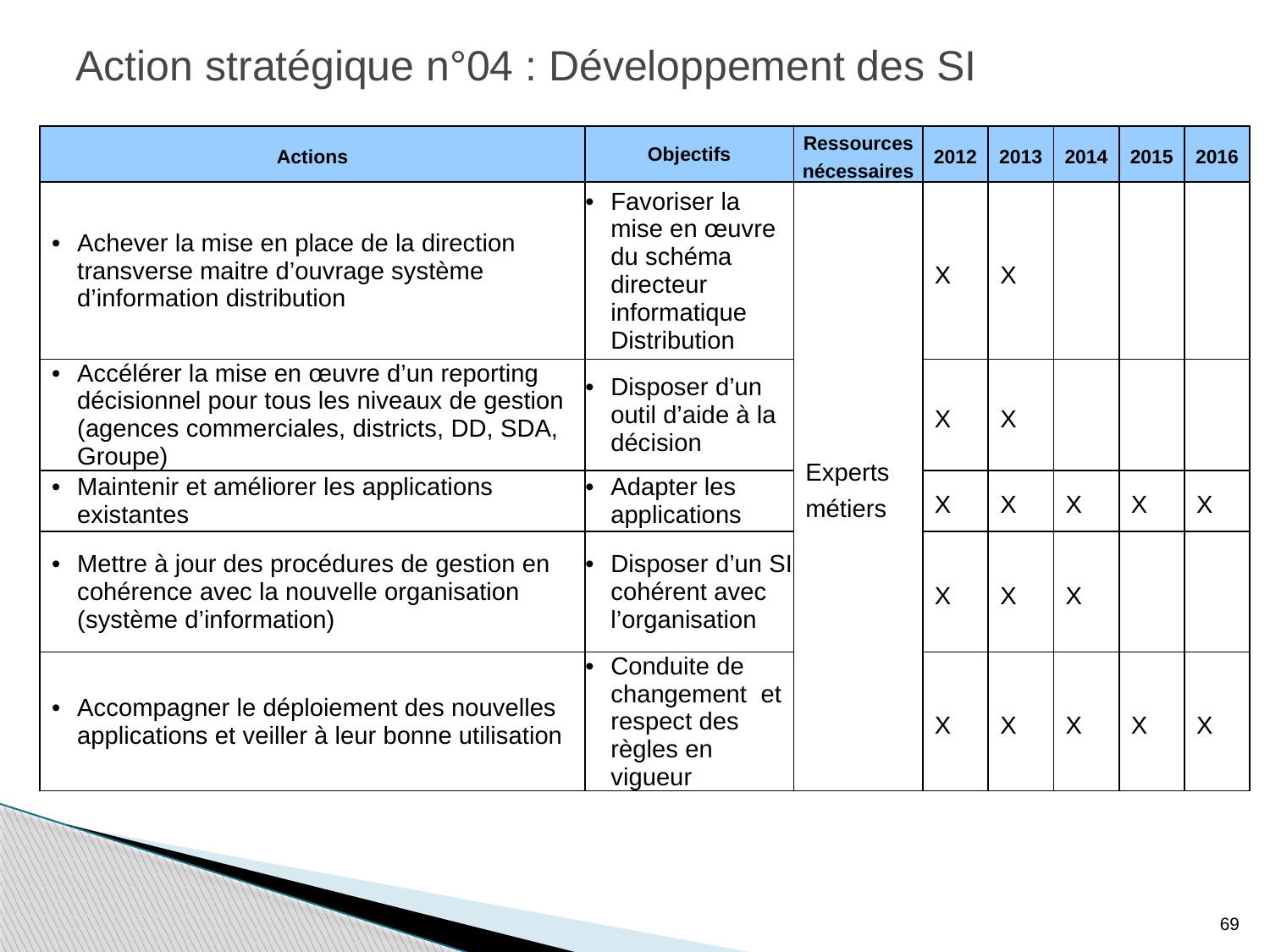

# Action stratégique n°04 : Développement des SI
| Actions | Objectifs | Ressources nécessaires | 2012 | 2013 | 2014 | 2015 | 2016 |
| --- | --- | --- | --- | --- | --- | --- | --- |
| Achever la mise en place de la direction transverse maitre d’ouvrage système d’information distribution | Favoriser la mise en œuvre du schéma directeur informatique Distribution | Experts métiers | X | X |  |  |  |
| Accélérer la mise en œuvre d’un reporting décisionnel pour tous les niveaux de gestion (agences commerciales, districts, DD, SDA, Groupe) | Disposer d’un outil d’aide à la décision |  | X | X |  |  |  |
| Maintenir et améliorer les applications existantes | Adapter les applications |  | X | X | X | X | X |
| Mettre à jour des procédures de gestion en cohérence avec la nouvelle organisation (système d’information) | Disposer d’un SI cohérent avec l’organisation |  | X | X | X |  |  |
| Accompagner le déploiement des nouvelles applications et veiller à leur bonne utilisation | Conduite de changement et respect des règles en vigueur |  | X | X | X | X | X |
69